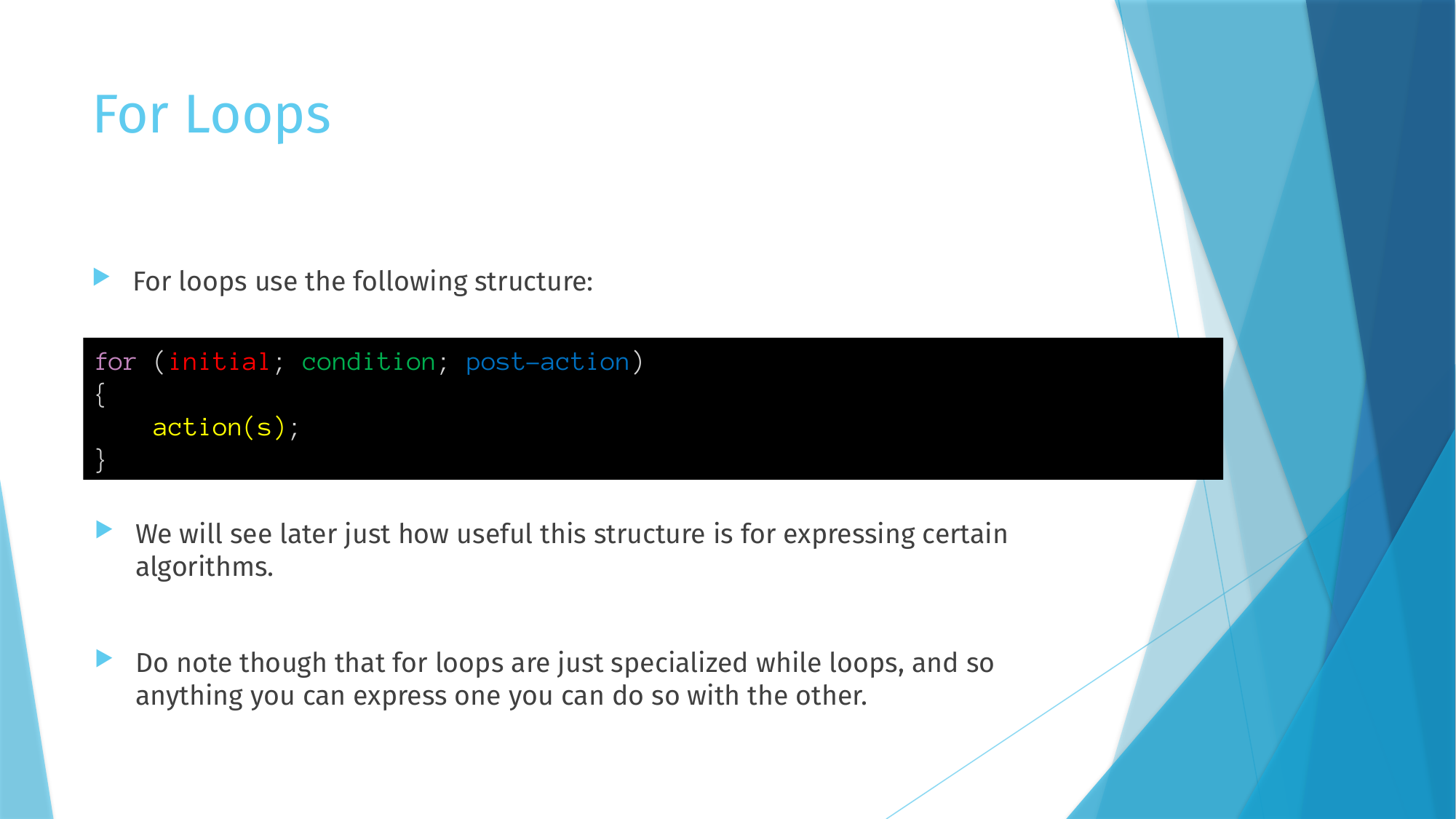

# For Loops
For loops use the following structure:
for (initial; condition; post-action)
{
    action(s);
}
We will see later just how useful this structure is for expressing certain algorithms.

Do note though that for loops are just specialized while loops, and so anything you can express one you can do so with the other.